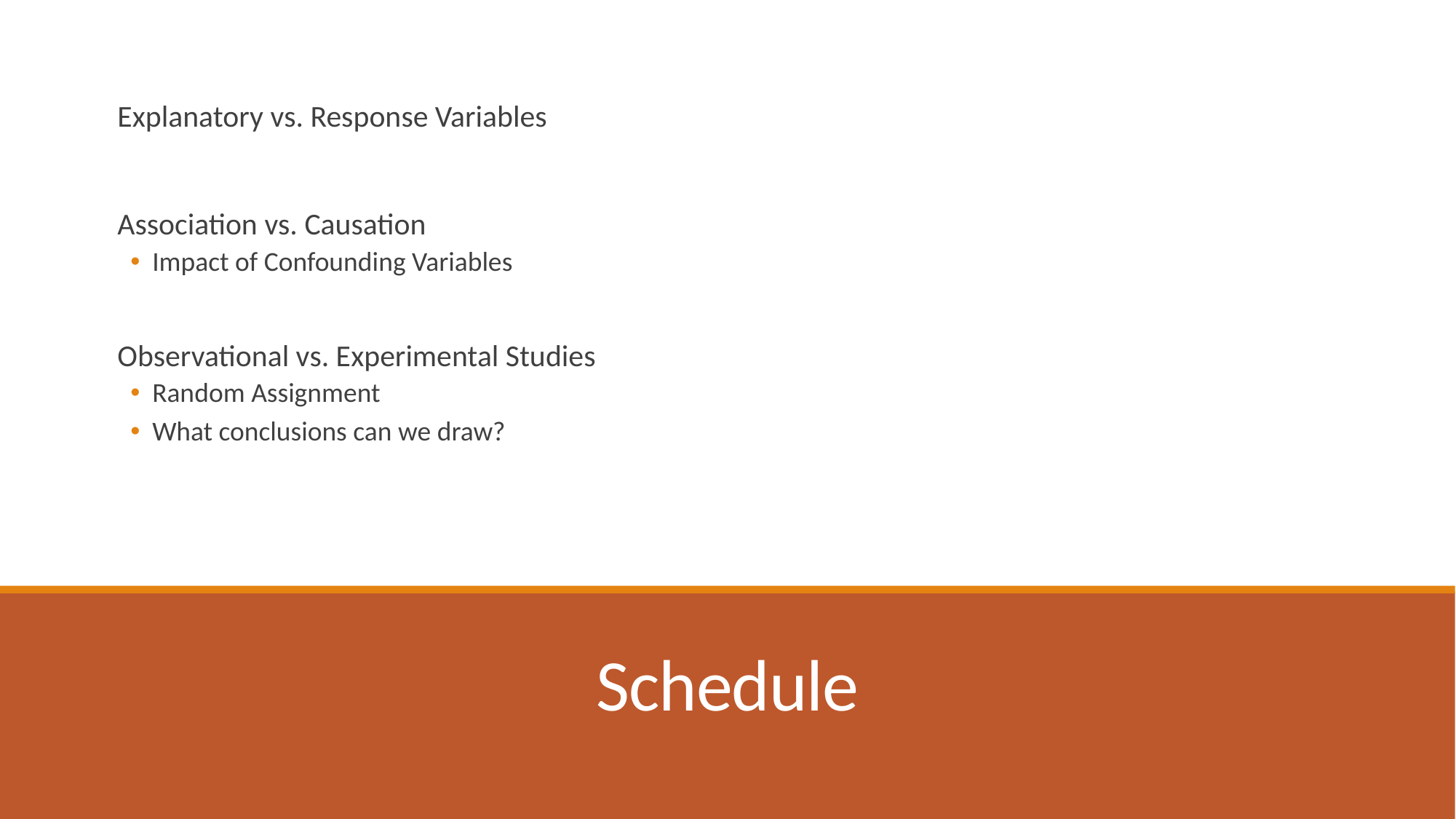

Explanatory vs. Response Variables

Association vs. Causation
Impact of Confounding Variables

Observational vs. Experimental Studies
Random Assignment
What conclusions can we draw?

# Schedule